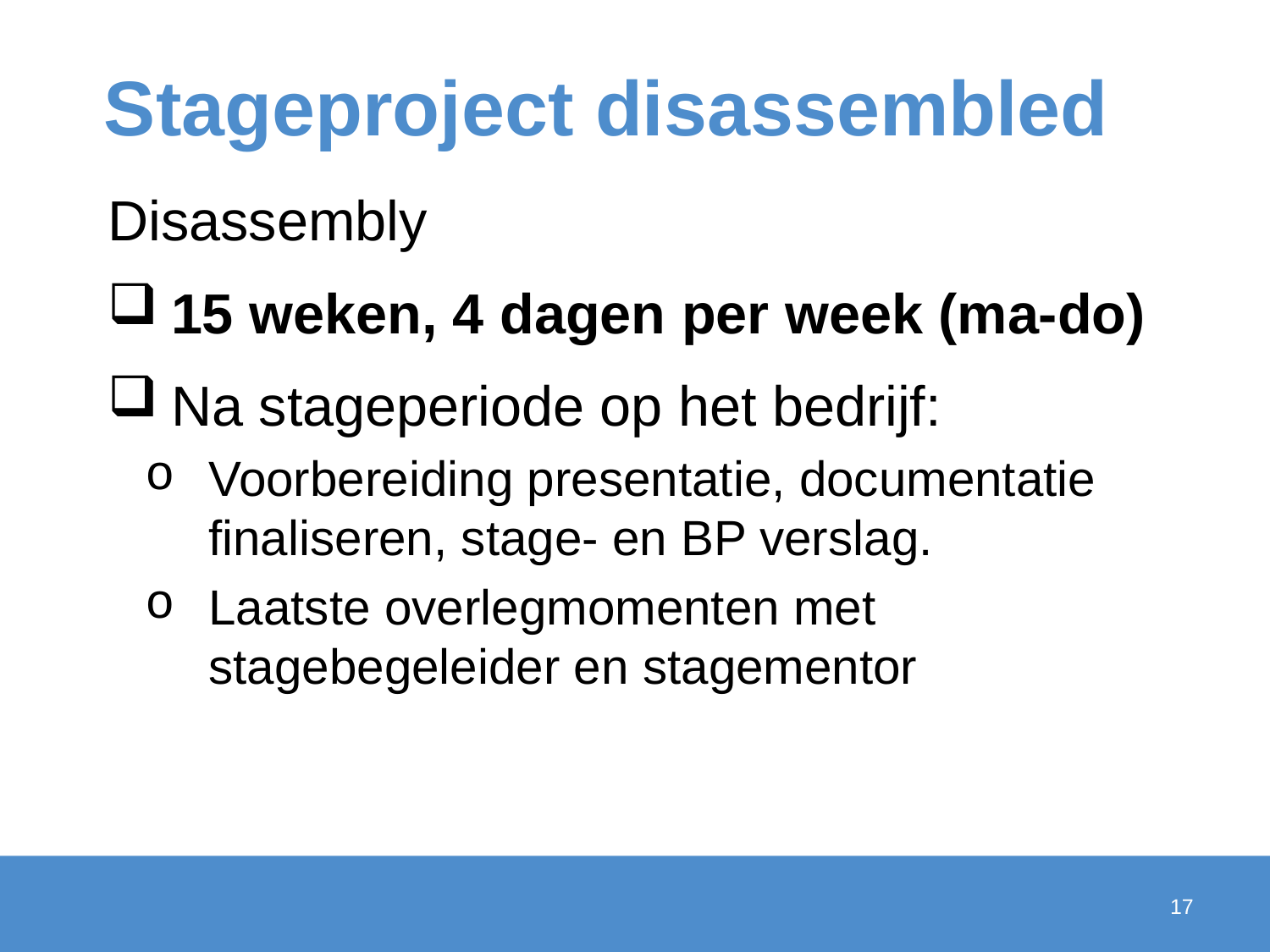

# Stageproject disassembled
Disassembly
15 weken, 4 dagen per week (ma-do)
Na stageperiode op het bedrijf:
Voorbereiding presentatie, documentatie finaliseren, stage- en BP verslag.
Laatste overlegmomenten met stagebegeleider en stagementor
17